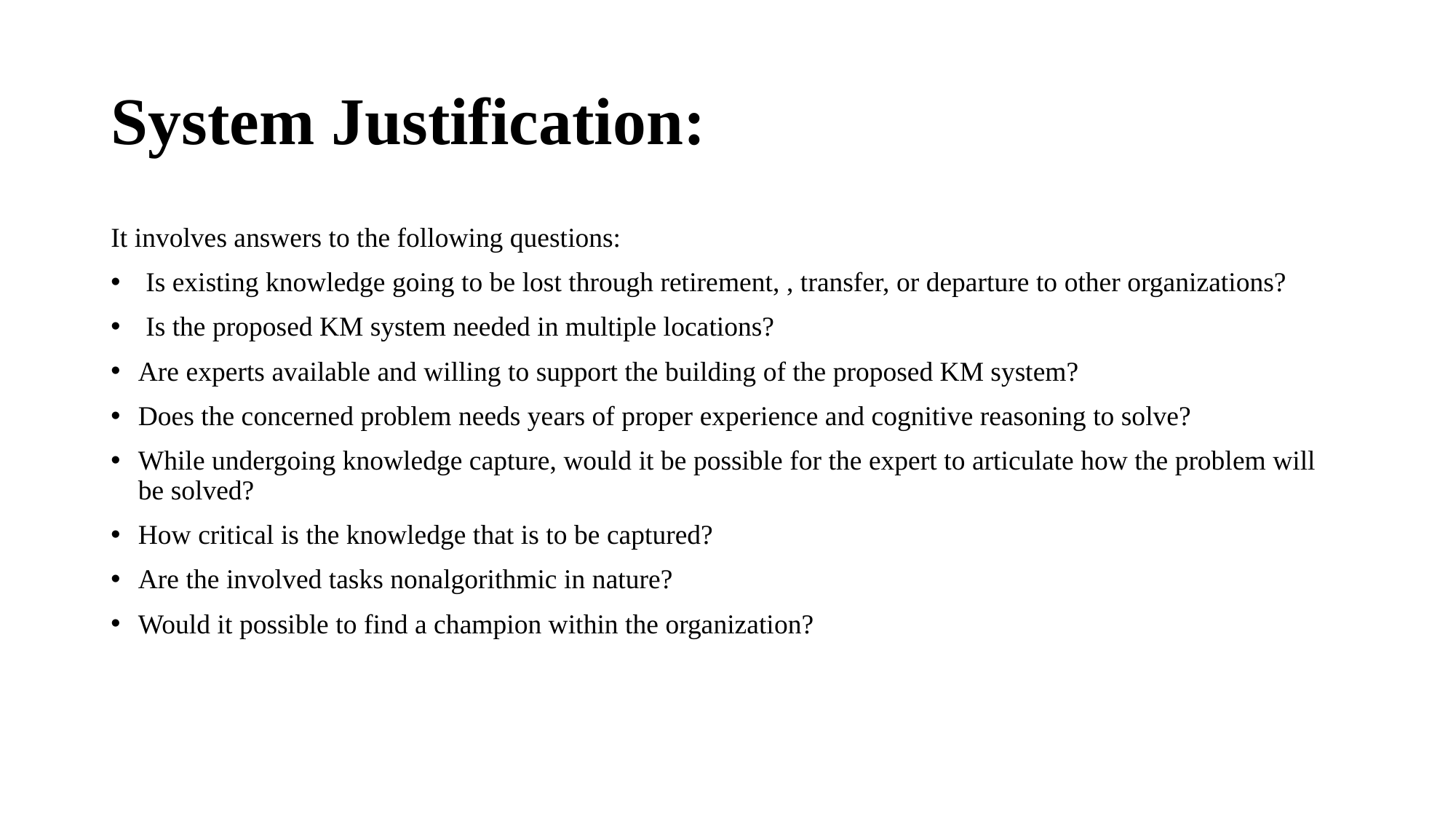

# System Justification:
It involves answers to the following questions:
 Is existing knowledge going to be lost through retirement, , transfer, or departure to other organizations?
 Is the proposed KM system needed in multiple locations?
Are experts available and willing to support the building of the proposed KM system?
Does the concerned problem needs years of proper experience and cognitive reasoning to solve?
While undergoing knowledge capture, would it be possible for the expert to articulate how the problem will be solved?
How critical is the knowledge that is to be captured?
Are the involved tasks nonalgorithmic in nature?
Would it possible to find a champion within the organization?